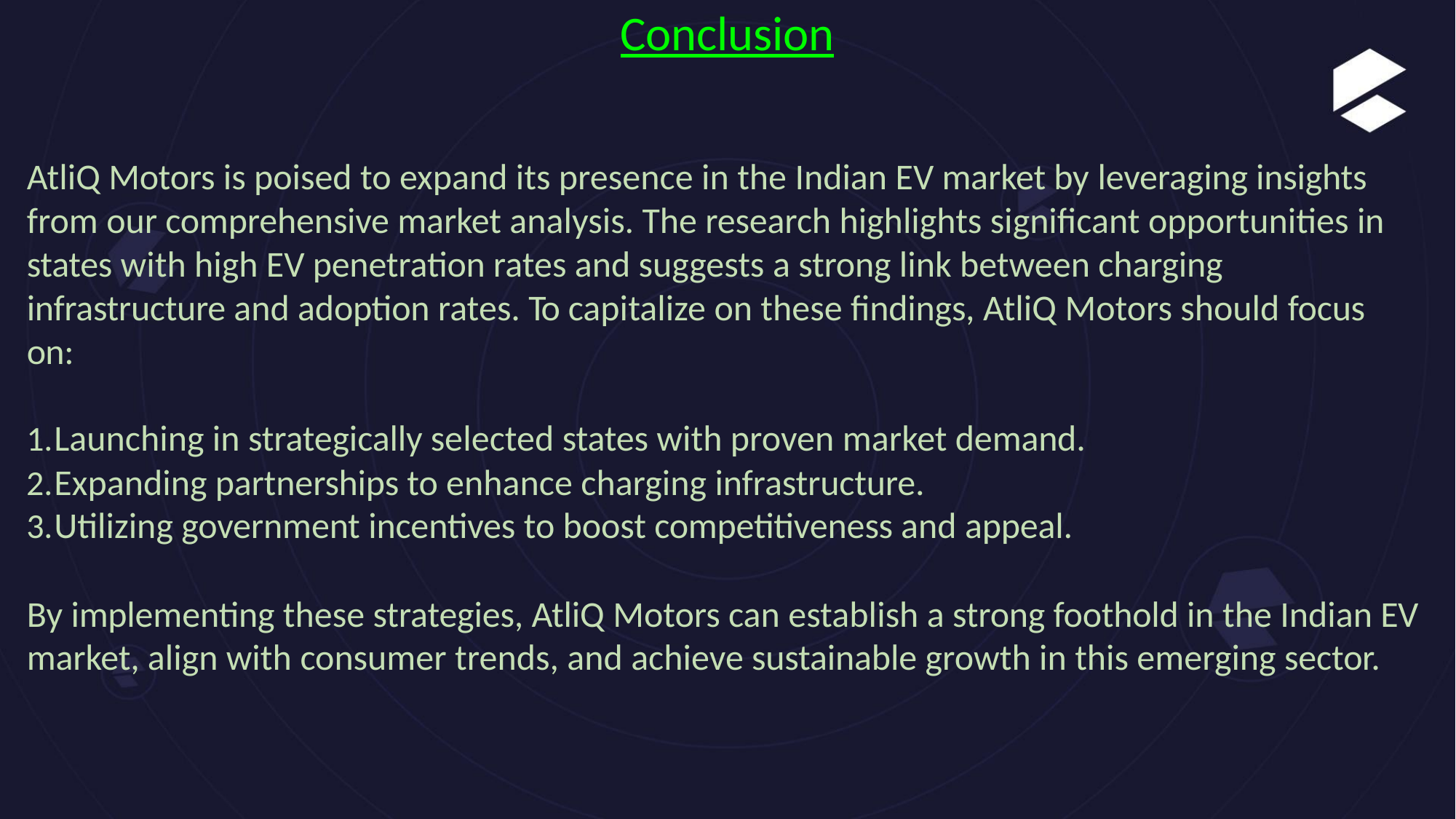

# Conclusion
AtliQ Motors is poised to expand its presence in the Indian EV market by leveraging insights from our comprehensive market analysis. The research highlights significant opportunities in states with high EV penetration rates and suggests a strong link between charging infrastructure and adoption rates. To capitalize on these findings, AtliQ Motors should focus on:
Launching in strategically selected states with proven market demand.
Expanding partnerships to enhance charging infrastructure.
Utilizing government incentives to boost competitiveness and appeal.

By implementing these strategies, AtliQ Motors can establish a strong foothold in the Indian EV market, align with consumer trends, and achieve sustainable growth in this emerging sector.